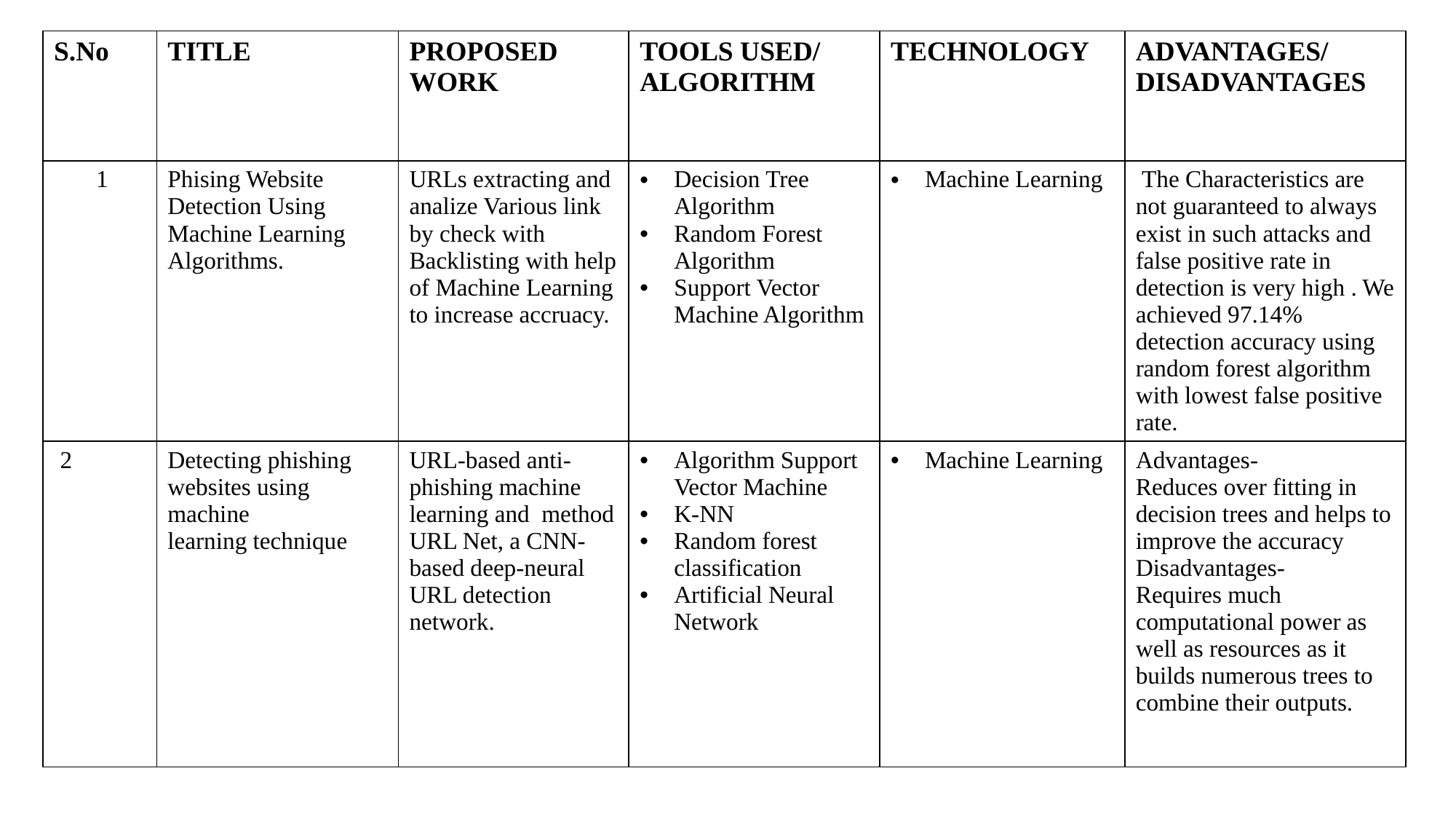

| S.No | TITLE | PROPOSED WORK | TOOLS USED/ ALGORITHM | TECHNOLOGY | ADVANTAGES/ DISADVANTAGES |
| --- | --- | --- | --- | --- | --- |
| 1 | Phising Website Detection Using Machine Learning Algorithms. | URLs extracting and analize Various link by check with Backlisting with help of Machine Learning to increase accruacy. | Decision Tree Algorithm Random Forest Algorithm Support Vector Machine Algorithm | Machine Learning | The Characteristics are not guaranteed to always exist in such attacks and false positive rate in detection is very high . We achieved 97.14% detection accuracy using random forest algorithm with lowest false positive rate. |
| 2 | Detecting phishing websites using machine learning technique | URL-based anti-phishing machine learning and method URL Net, a CNN-based deep-neural URL detection network. | Algorithm Support Vector Machine K-NN Random forest classification Artificial Neural Network | Machine Learning | Advantages- Reduces over fitting in decision trees and helps to improve the accuracy Disadvantages- Requires much computational power as well as resources as it builds numerous trees to combine their outputs. |